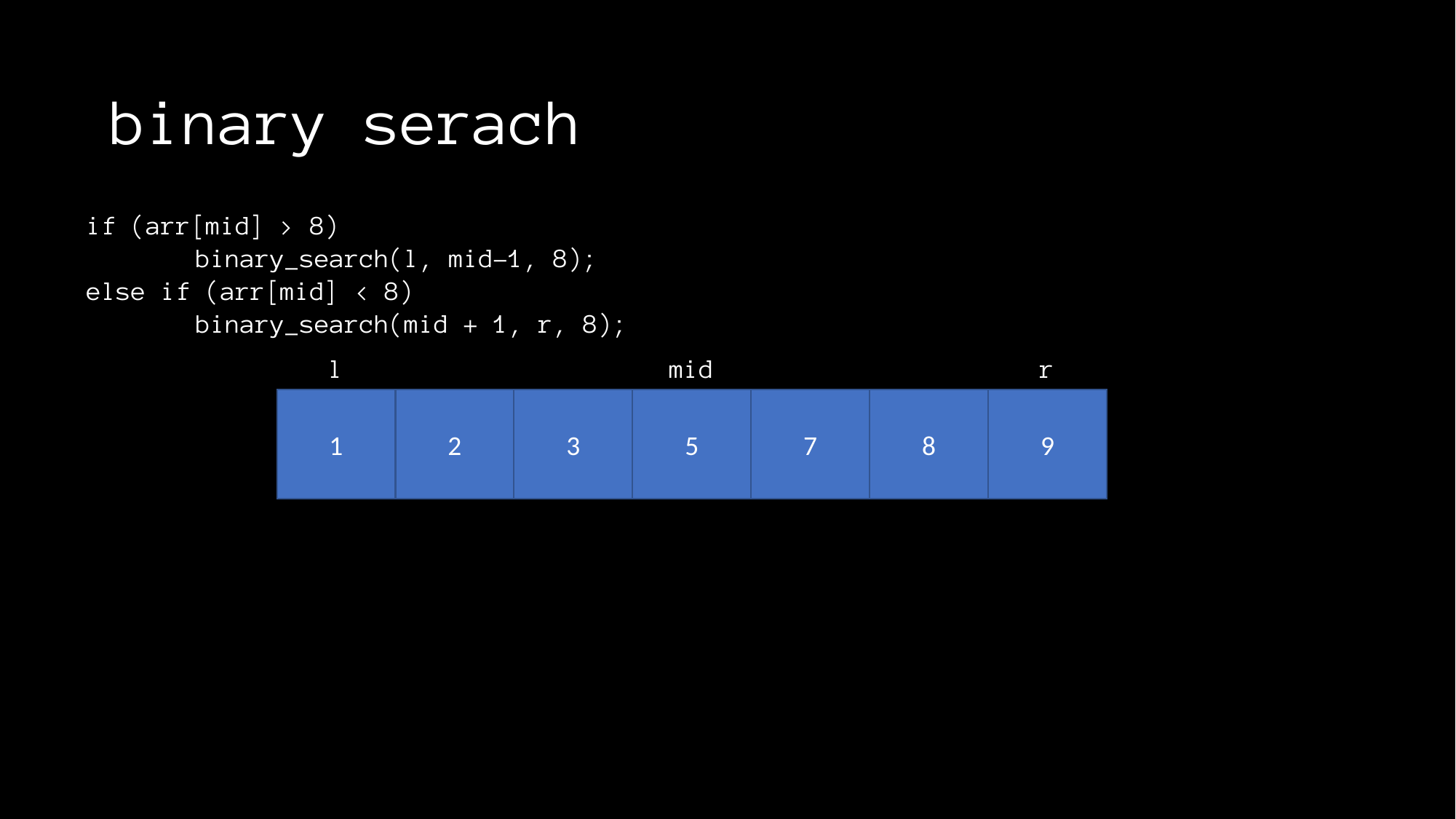

# binary serach
if (arr[mid] > 8)
	binary_search(l, mid-1, 8);
else if (arr[mid] < 8)
	binary_search(mid + 1, r, 8);
l
mid
r
1
2
3
5
7
8
9